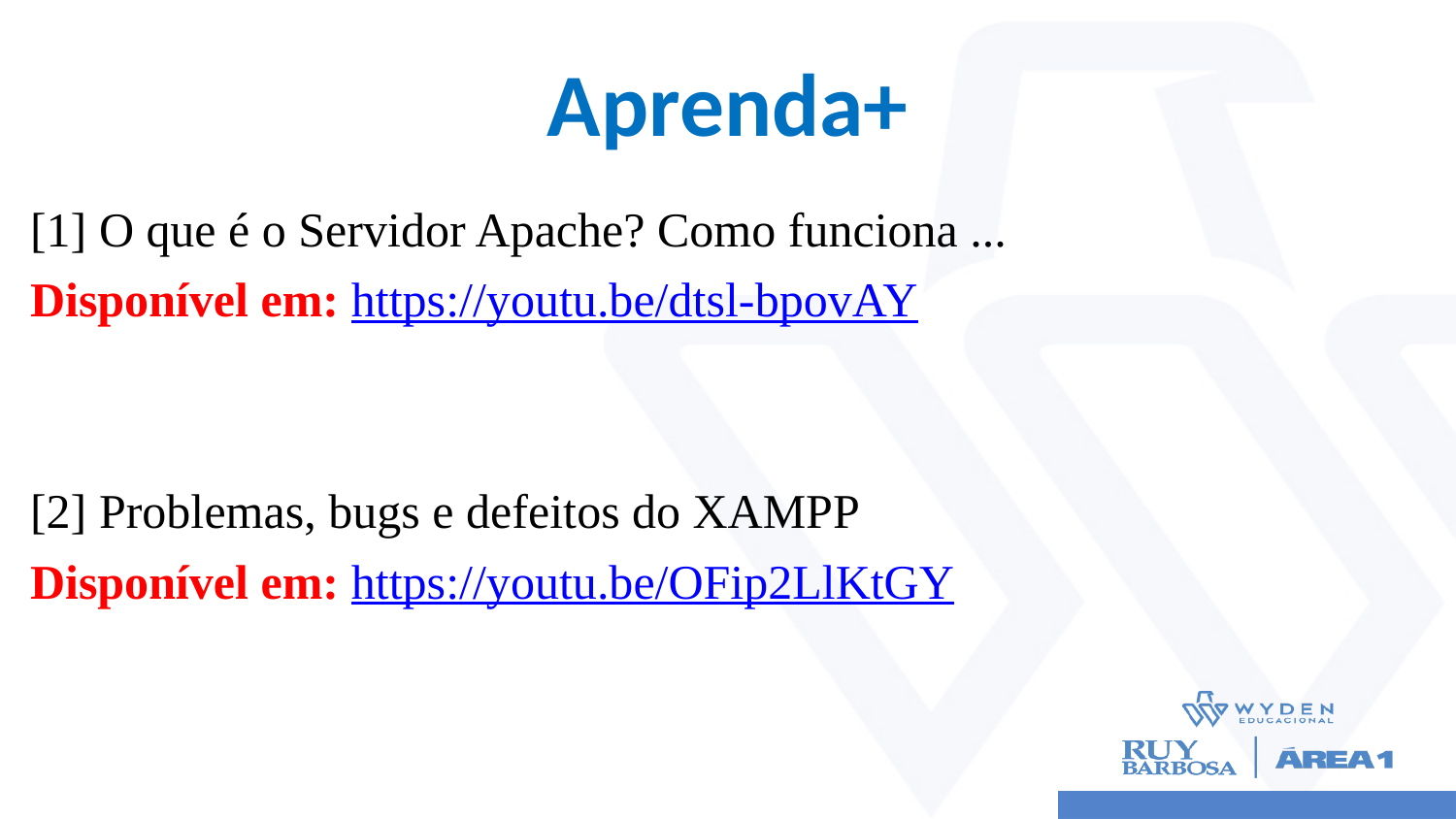

# Aprenda+
[1] O que é o Servidor Apache? Como funciona ...
Disponível em: https://youtu.be/dtsl-bpovAY

[2] Problemas, bugs e defeitos do XAMPP
Disponível em: https://youtu.be/OFip2LlKtGY